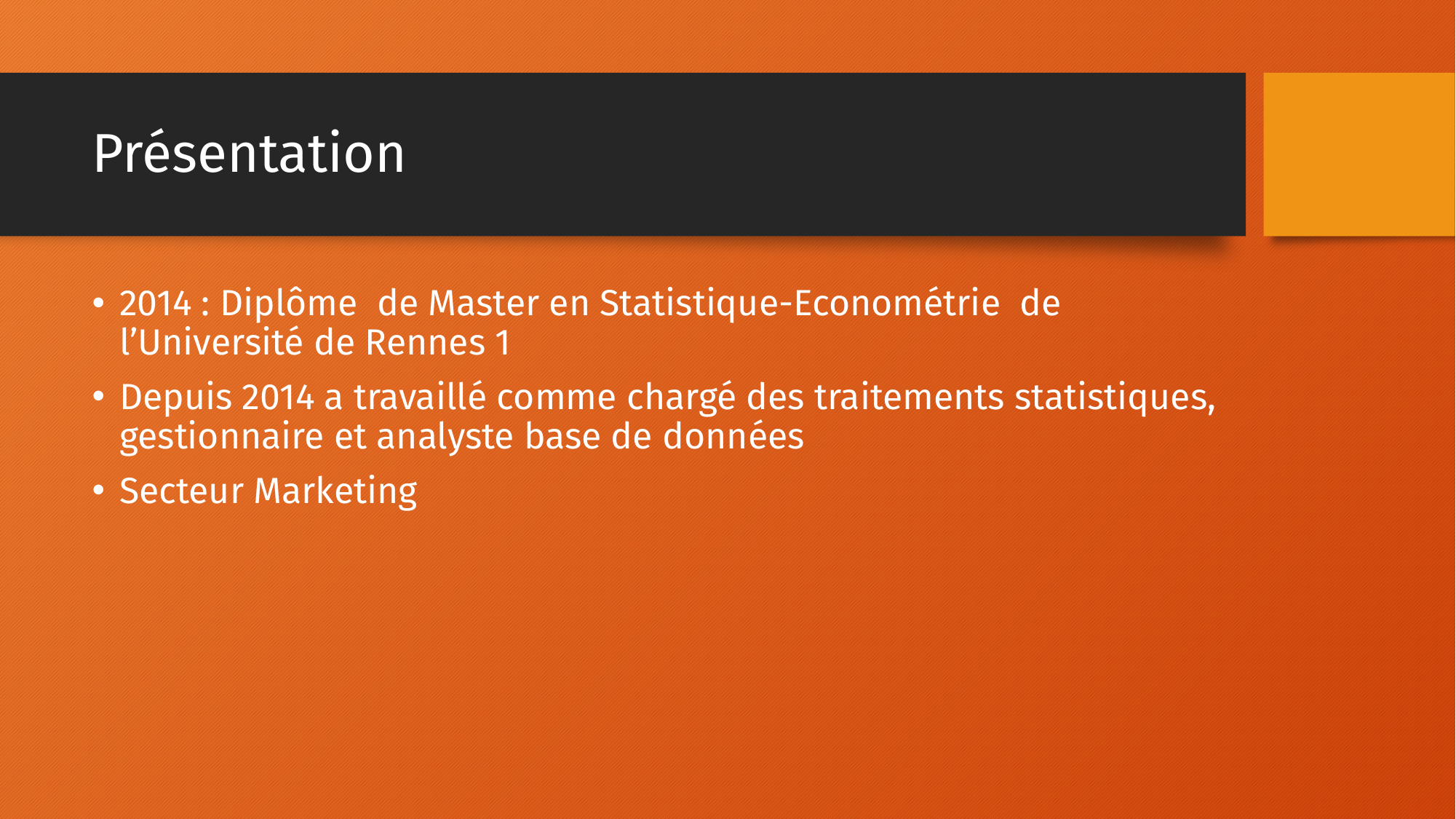

# Présentation
2014 : Diplôme  de Master en Statistique-Econométrie  de l’Université de Rennes 1
Depuis 2014 a travaillé comme chargé des traitements statistiques, gestionnaire et analyste base de données
Secteur Marketing